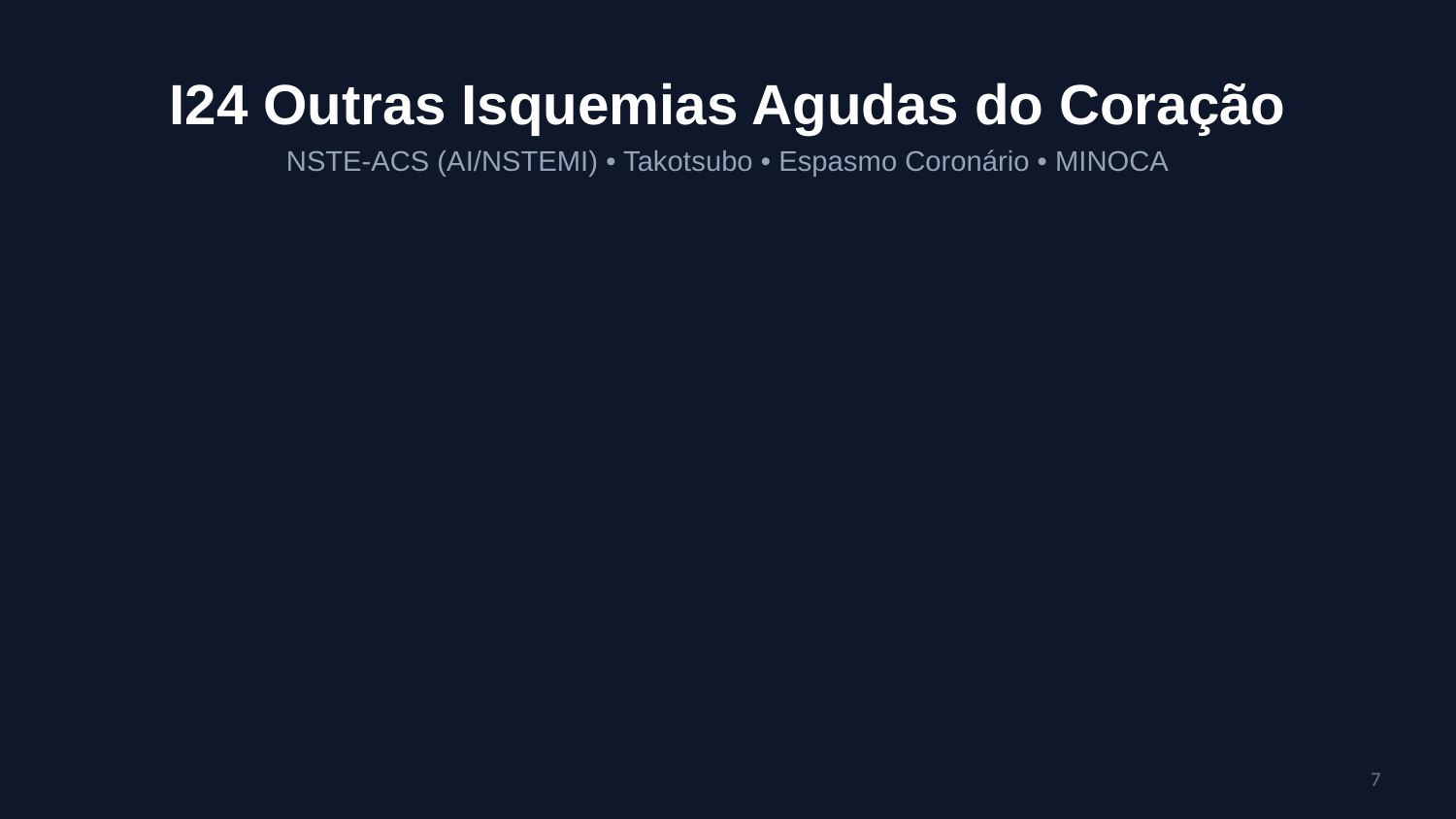

I24 Outras Isquemias Agudas do Coração
NSTE-ACS (AI/NSTEMI) • Takotsubo • Espasmo Coronário • MINOCA
7